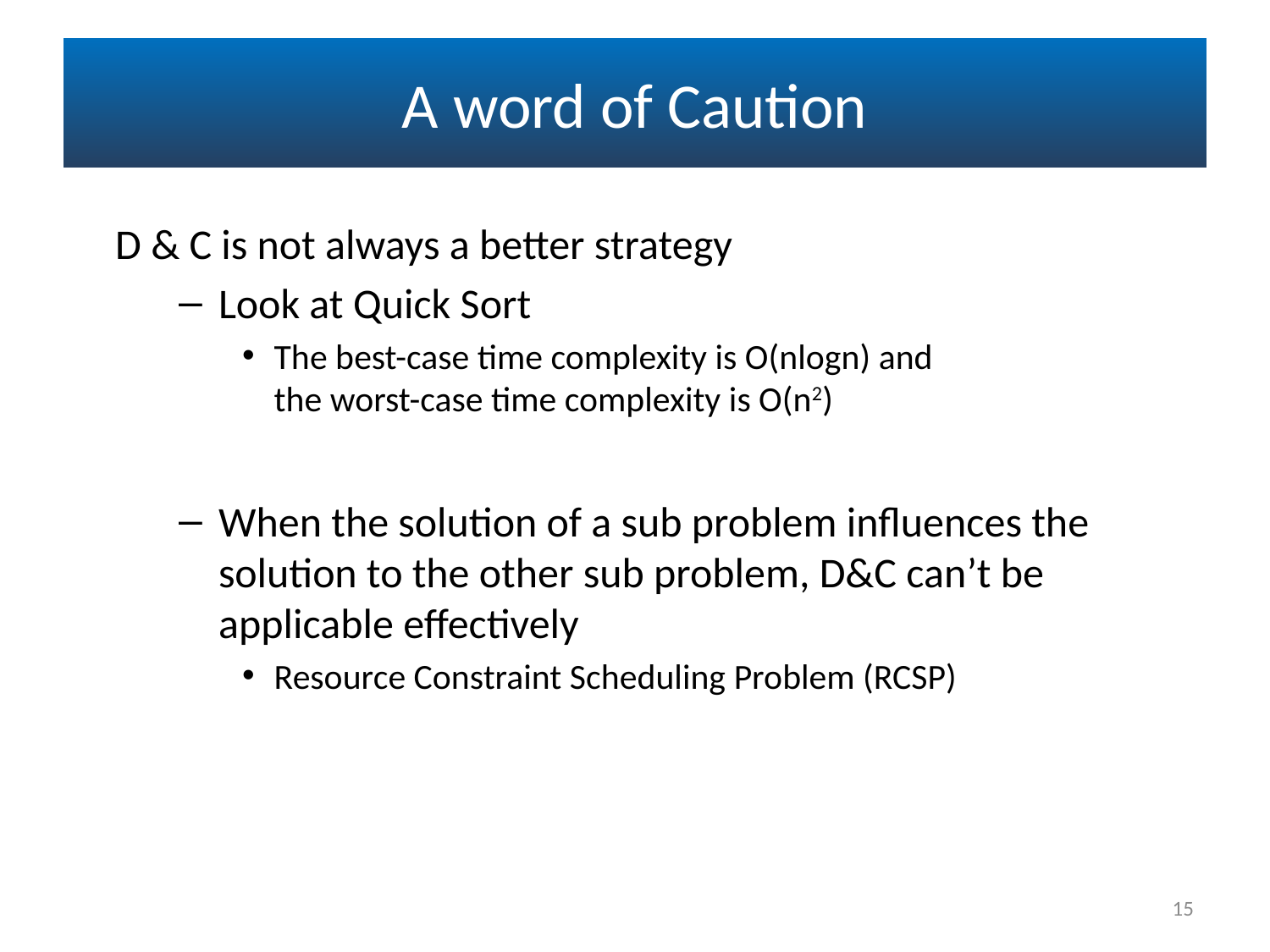

# A word of Caution
D & C is not always a better strategy
Look at Quick Sort
The best-case time complexity is O(nlogn) and
the worst-case time complexity is O(n2)

When the solution of a sub problem influences the solution to the other sub problem, D&C can’t be applicable effectively
Resource Constraint Scheduling Problem (RCSP)
15